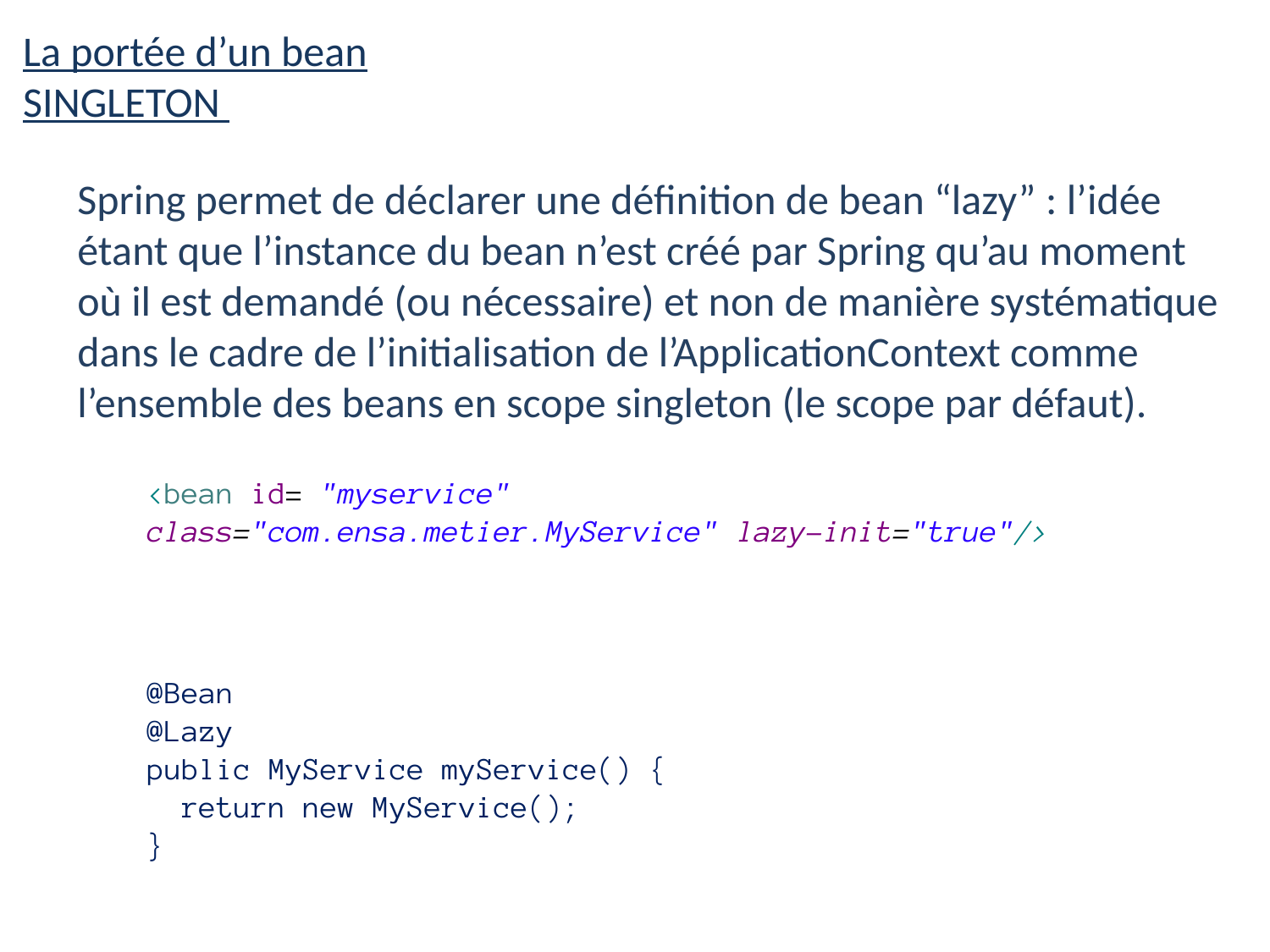

La portée d’un bean
SINGLETON
Spring permet de déclarer une définition de bean “lazy” : l’idée étant que l’instance du bean n’est créé par Spring qu’au moment où il est demandé (ou nécessaire) et non de manière systématique dans le cadre de l’initialisation de l’ApplicationContext comme l’ensemble des beans en scope singleton (le scope par défaut).
<bean id= "myservice" class="com.ensa.metier.MyService" lazy-init="true"/>
@Bean
@Lazy
public MyService myService() {
  return new MyService();
}